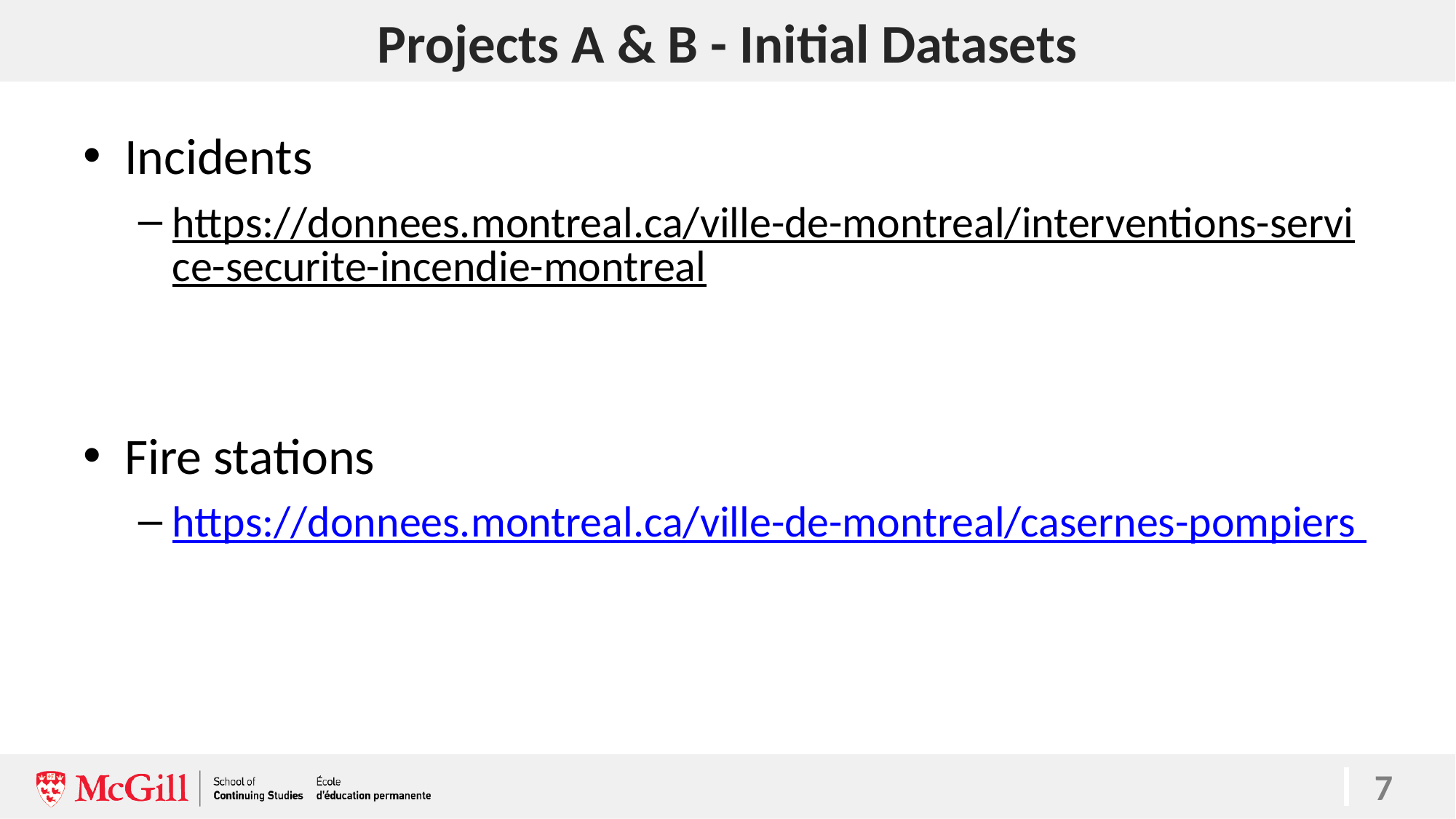

# Projects A & B - Initial Datasets
Incidents
https://donnees.montreal.ca/ville-de-montreal/interventions-service-securite-incendie-montreal

Fire stations
https://donnees.montreal.ca/ville-de-montreal/casernes-pompiers